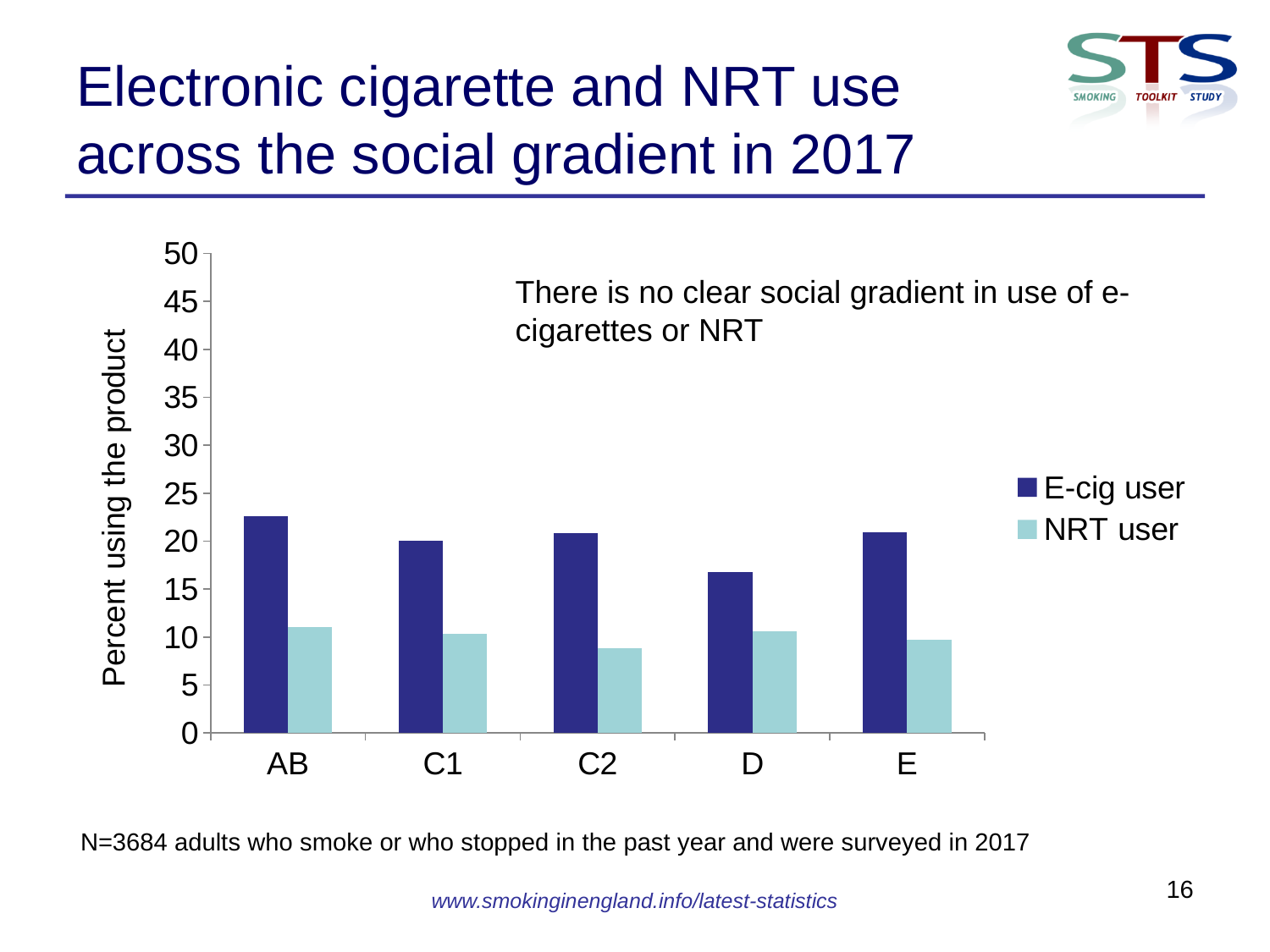

# Electronic cigarette and NRT use across the social gradient in 2017

### Chart

| Category | E-cig user | NRT user |
|---|---|---|
| AB | 22.6 | 11.0 |
| C1 | 20.0 | 10.3 |
| C2 | 20.8 | 8.8 |
| D | 16.8 | 10.6 |
| E | 20.9 | 9.7 |
There is no clear social gradient in use of e-cigarettes or NRT
N=3684 adults who smoke or who stopped in the past year and were surveyed in 2017
16